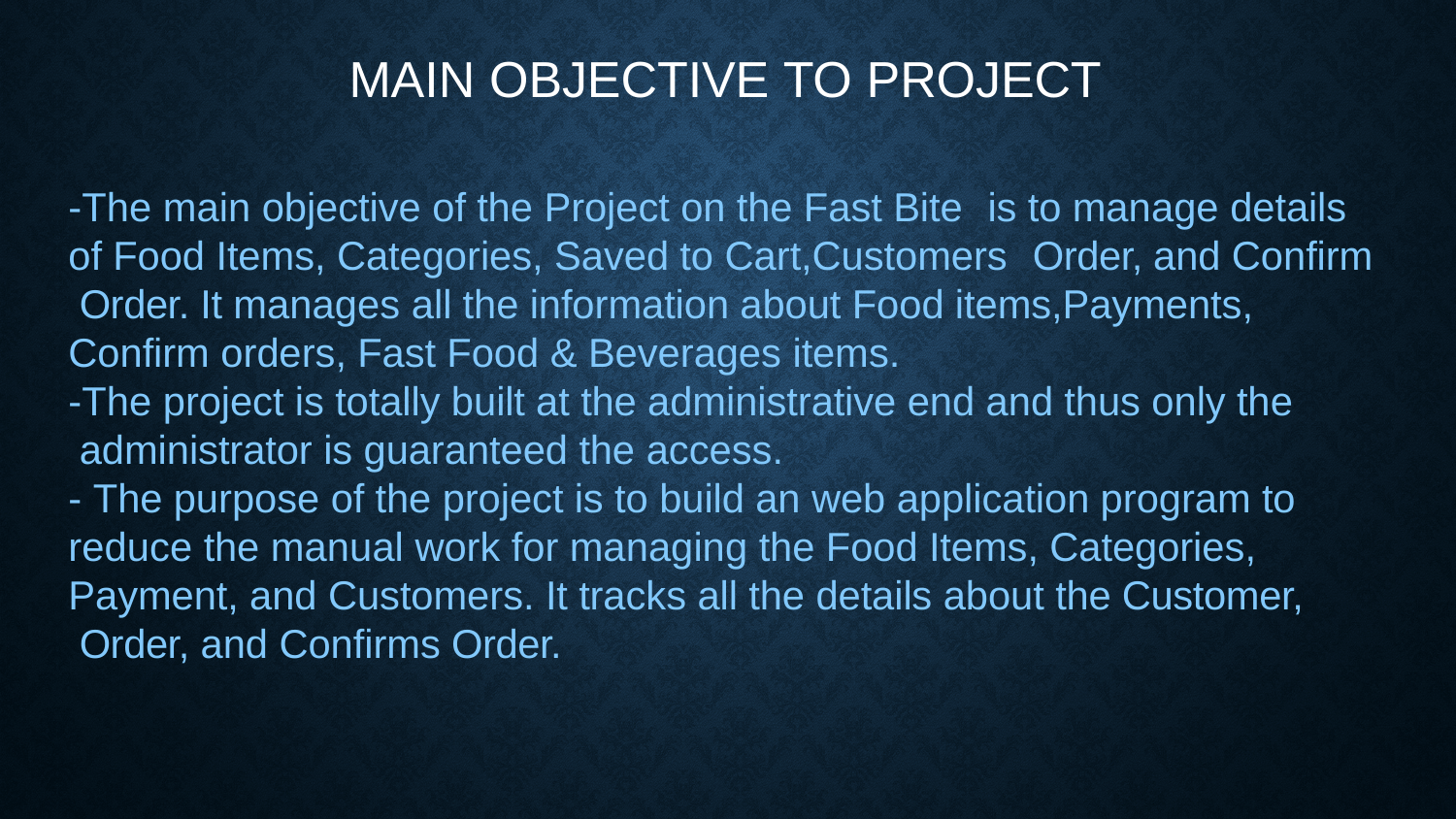

# Main Objective to Project
-The main objective of the Project on the Fast Bite	is to manage details  of Food Items, Categories, Saved to Cart,Customers	Order, and Confirm  Order. It manages all the information about Food items,Payments,  Confirm orders, Fast Food & Beverages items.
-The project is totally built at the administrative end and thus only the  administrator is guaranteed the access.
- The purpose of the project is to build an web application program to  reduce the manual work for managing the Food Items, Categories,  Payment, and Customers. It tracks all the details about the Customer,  Order, and Confirms Order.